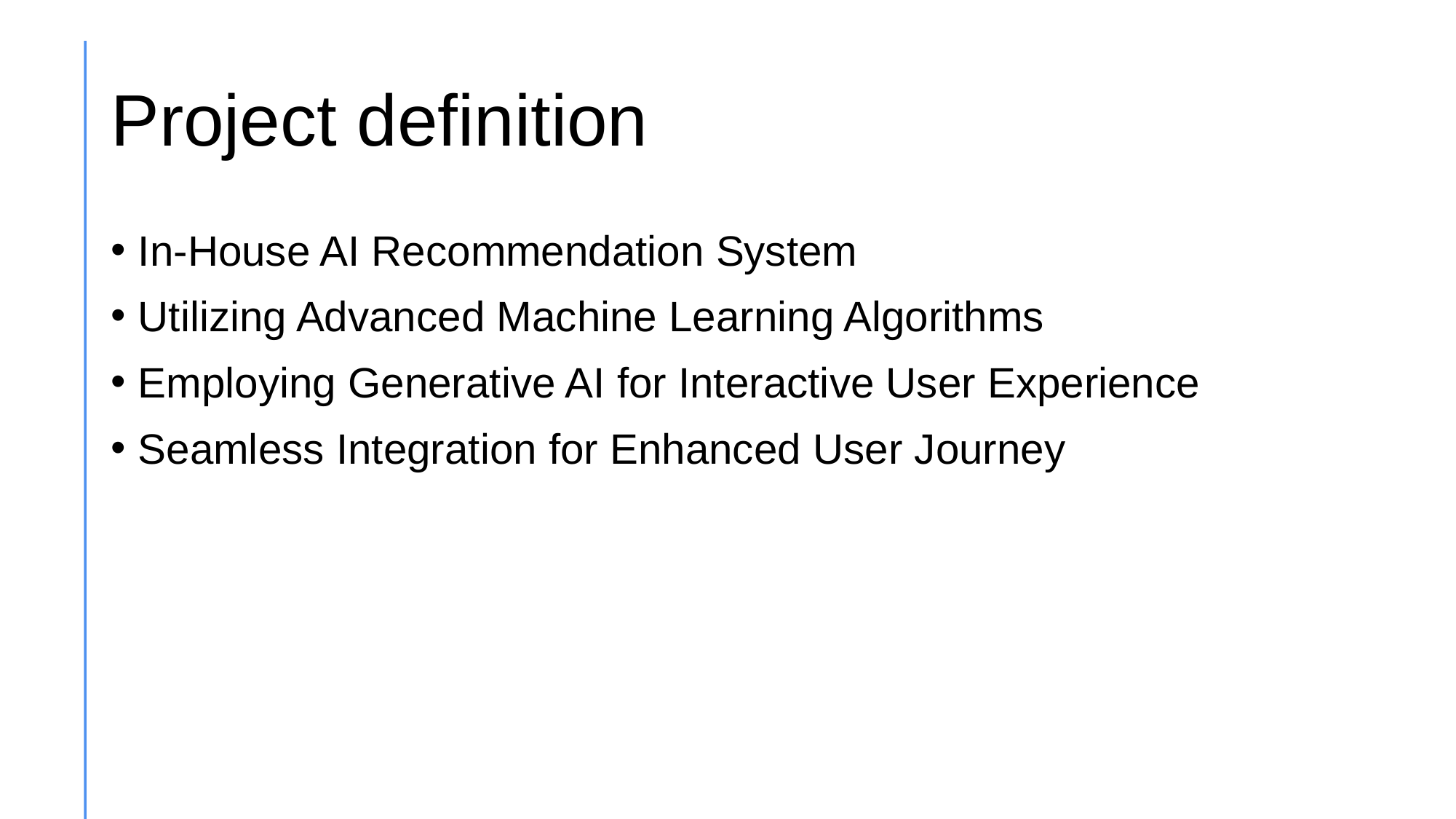

# Project definition
In-House AI Recommendation System
Utilizing Advanced Machine Learning Algorithms
Employing Generative AI for Interactive User Experience
Seamless Integration for Enhanced User Journey